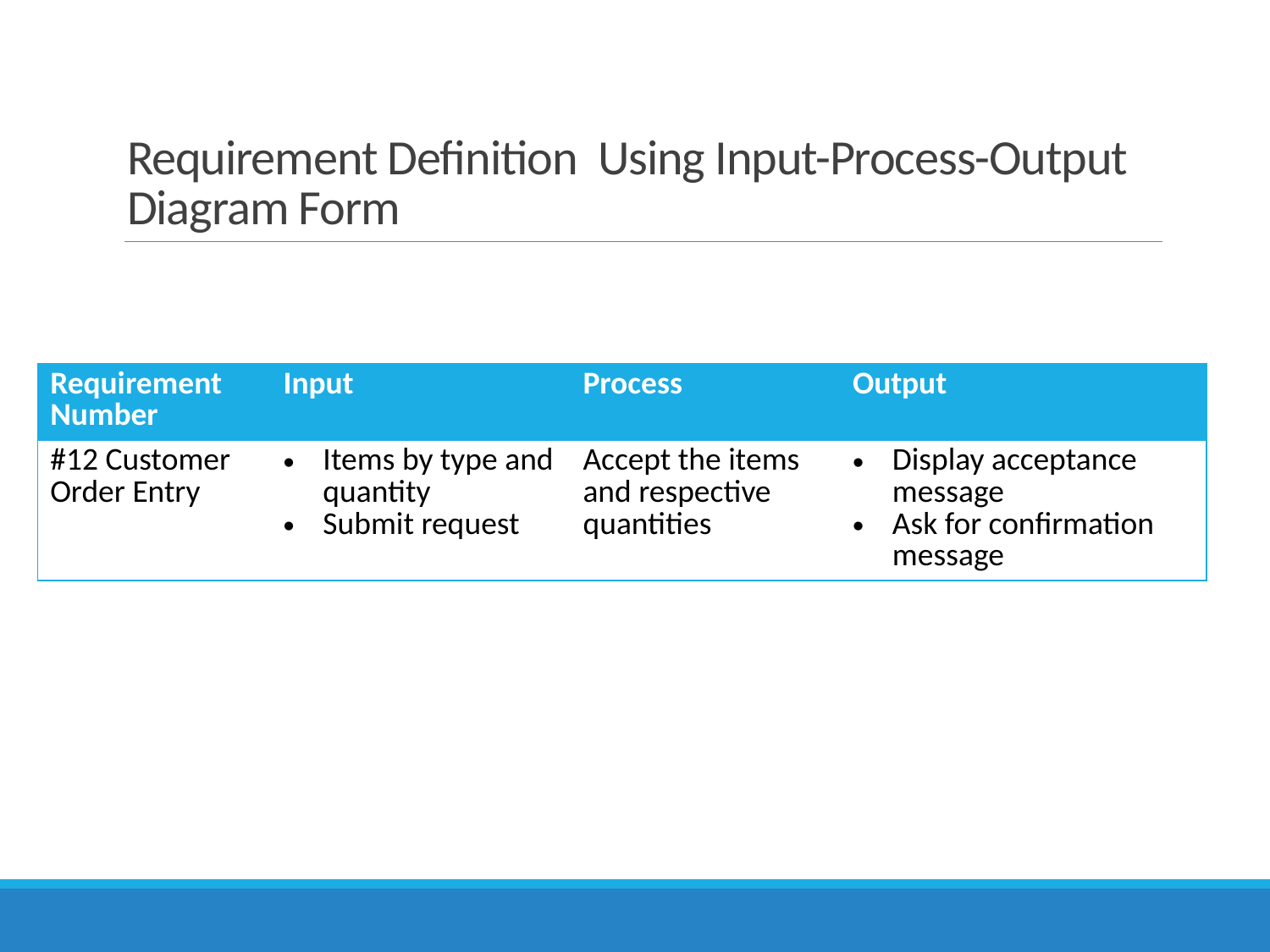

# Requirement Definition  Using Input-Process-Output Diagram Form
| Requirement Number | Input | Process | Output |
| --- | --- | --- | --- |
| #12 Customer Order Entry | Items by type and quantity Submit request | Accept the items and respective quantities | Display acceptance message Ask for confirmation message |